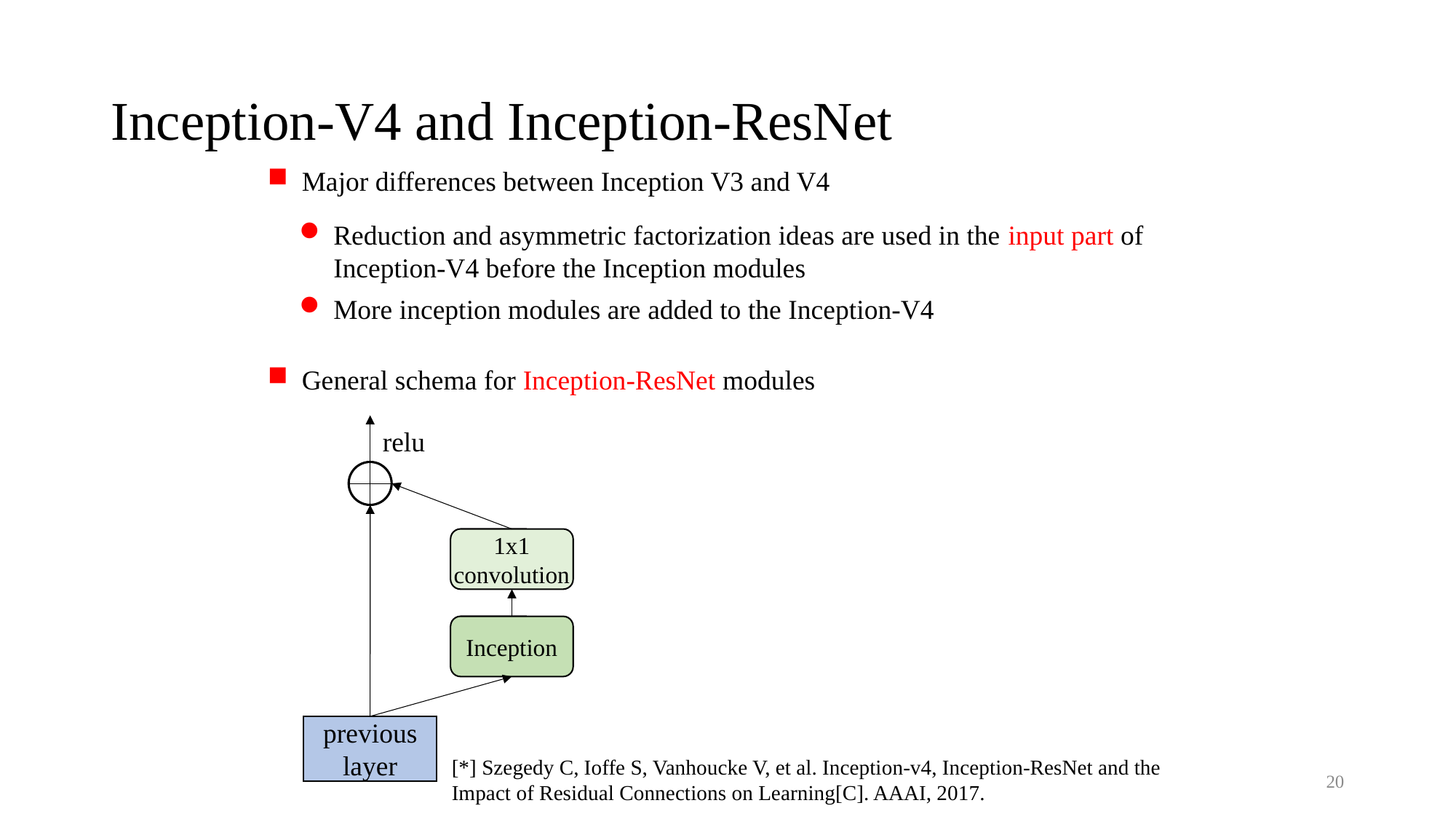

# Inception-V4 and Inception-ResNet
Major differences between Inception V3 and V4
Reduction and asymmetric factorization ideas are used in the input part of Inception-V4 before the Inception modules
More inception modules are added to the Inception-V4
General schema for Inception-ResNet modules
relu

1x1 convolution
Inception
previous layer
[*] Szegedy C, Ioffe S, Vanhoucke V, et al. Inception-v4, Inception-ResNet and the Impact of Residual Connections on Learning[C]. AAAI, 2017.
20